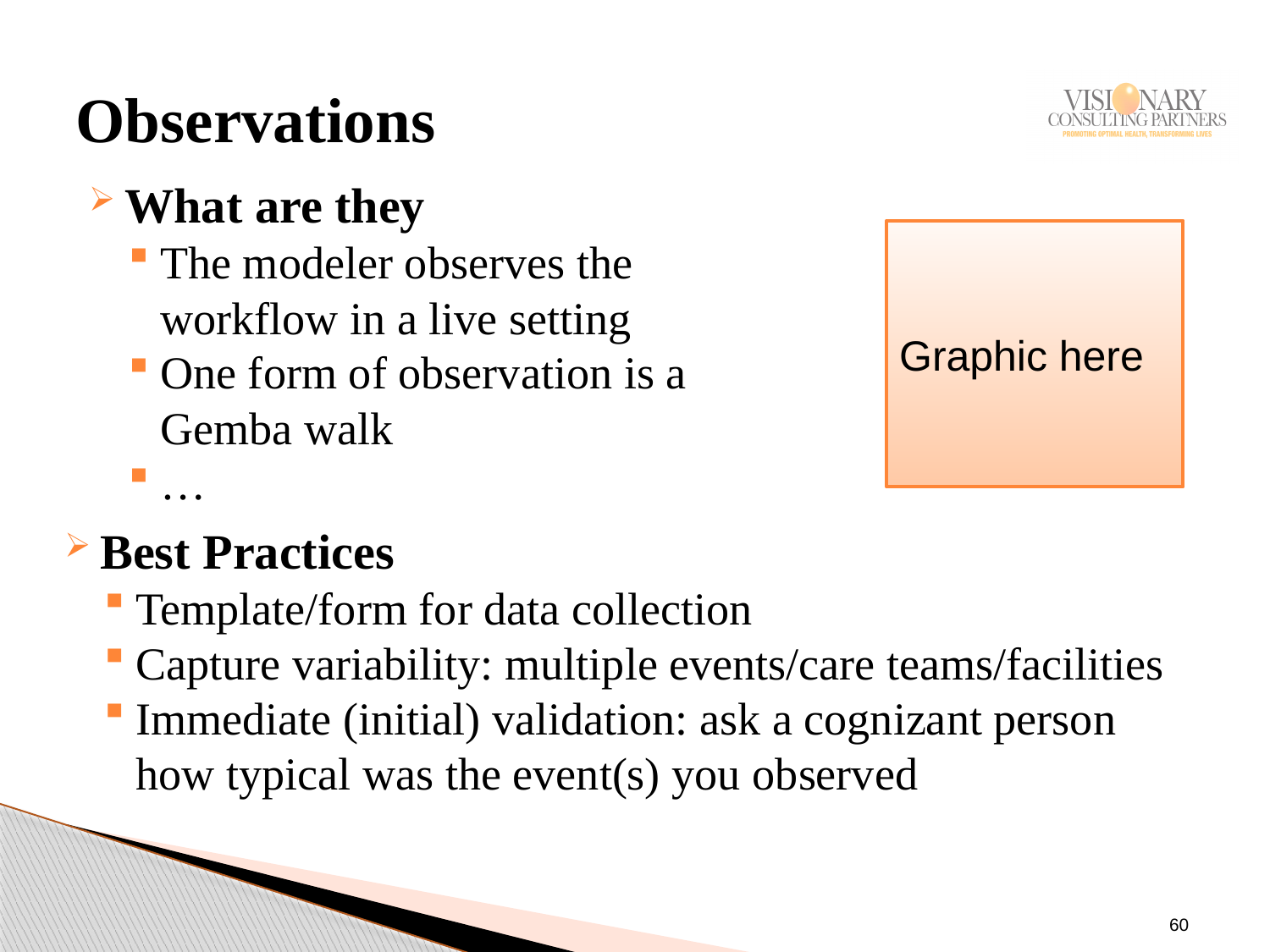

# Observations
What are they
The modeler observes the workflow in a live setting
One form of observation is a Gemba walk
…

Graphic here

Best Practices
Template/form for data collection
Capture variability: multiple events/care teams/facilities
Immediate (initial) validation: ask a cognizant person how typical was the event(s) you observed
60